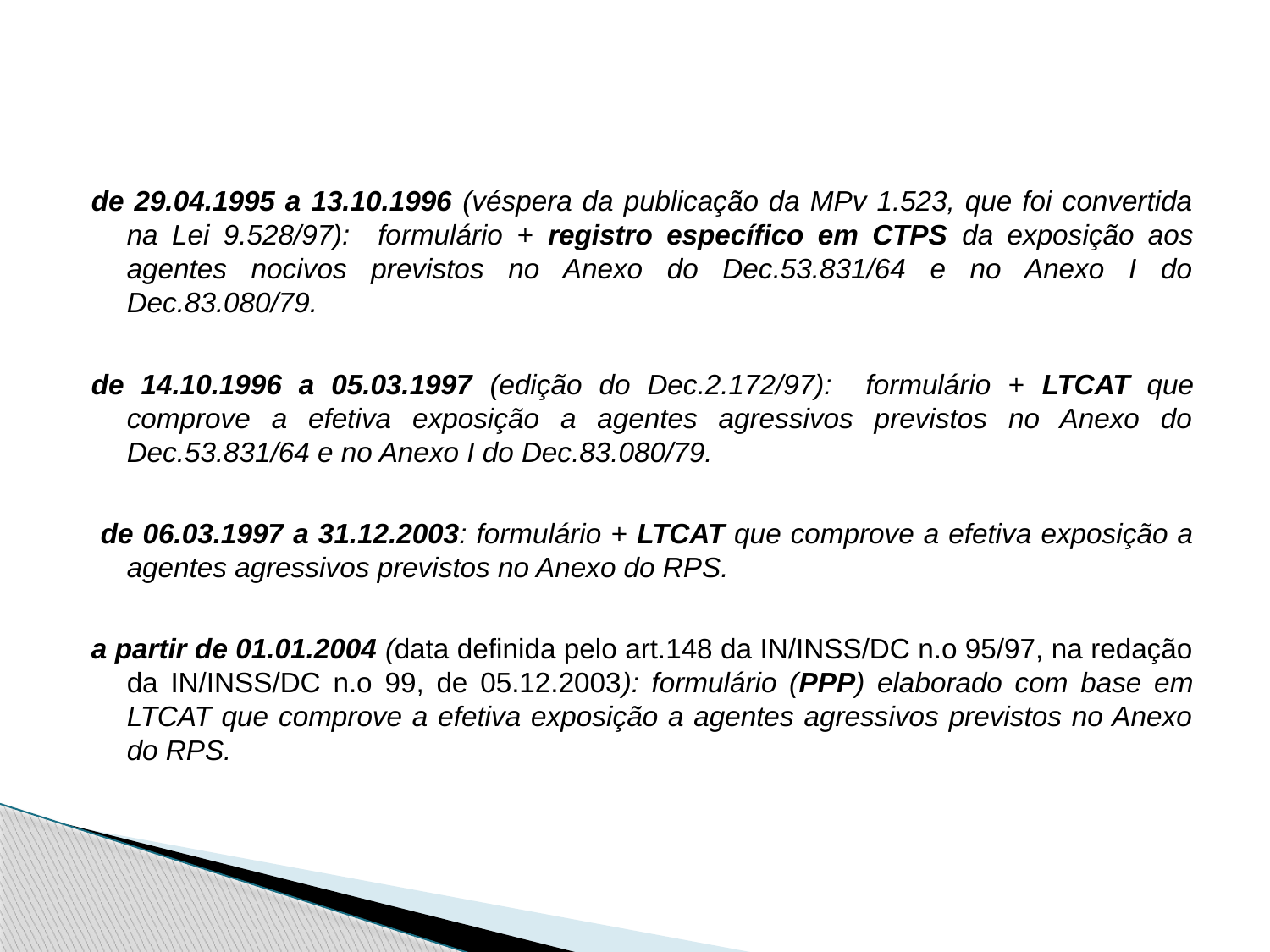

#

de 29.04.1995 a 13.10.1996 (véspera da publicação da MPv 1.523, que foi convertida na Lei 9.528/97):  formulário + registro específico em CTPS da exposição aos agentes nocivos previstos no Anexo do Dec.53.831/64 e no Anexo I do Dec.83.080/79.

de 14.10.1996 a 05.03.1997 (edição do Dec.2.172/97):  formulário + LTCAT que comprove a efetiva exposição a agentes agressivos previstos no Anexo do Dec.53.831/64 e no Anexo I do Dec.83.080/79.

 de 06.03.1997 a 31.12.2003: formulário + LTCAT que comprove a efetiva exposição a agentes agressivos previstos no Anexo do RPS.

a partir de 01.01.2004 (data definida pelo art.148 da IN/INSS/DC n.o 95/97, na redação da IN/INSS/DC n.o 99, de 05.12.2003): formulário (PPP) elaborado com base em LTCAT que comprove a efetiva exposição a agentes agressivos previstos no Anexo do RPS.